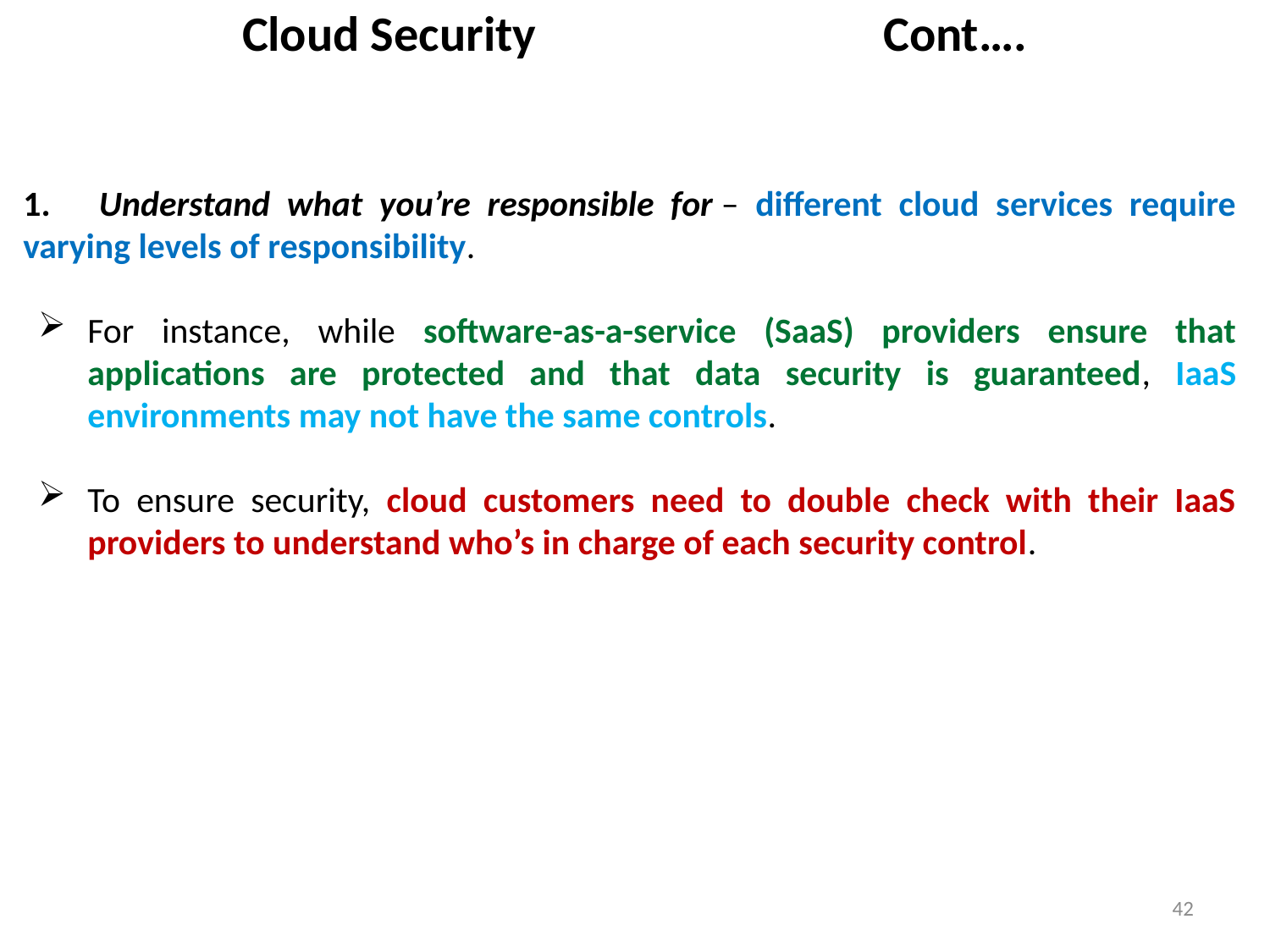

# Cloud Security                               Cont….
1.      Understand what you’re responsible for – different cloud services require varying levels of responsibility.

For instance, while software-as-a-service (SaaS) providers ensure that applications are protected and that data security is guaranteed, IaaS environments may not have the same controls.

To ensure security, cloud customers need to double check with their IaaS providers to understand who’s in charge of each security control.

42